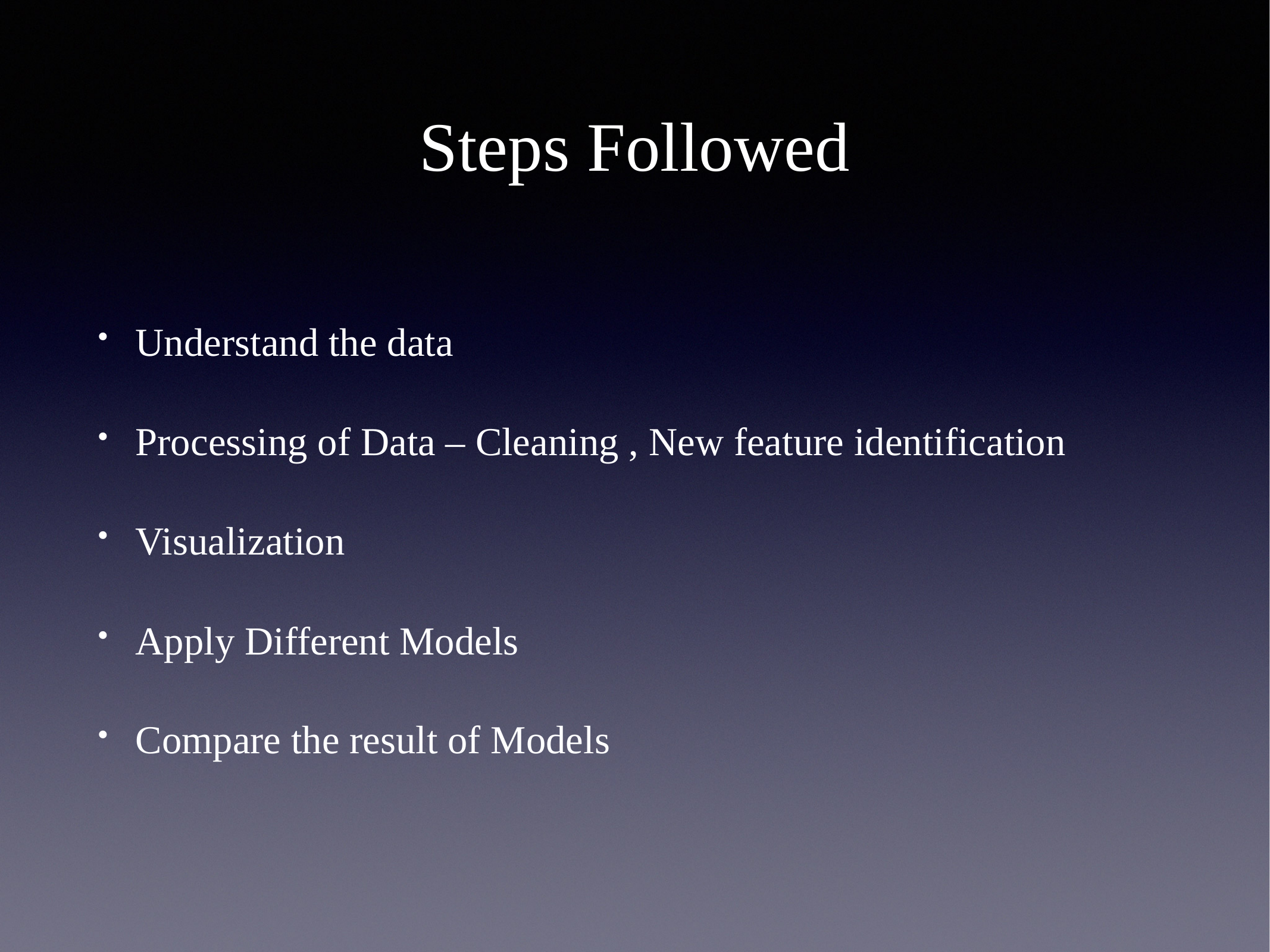

# Steps Followed
Understand the data
Processing of Data – Cleaning , New feature identification
Visualization
Apply Different Models
Compare the result of Models